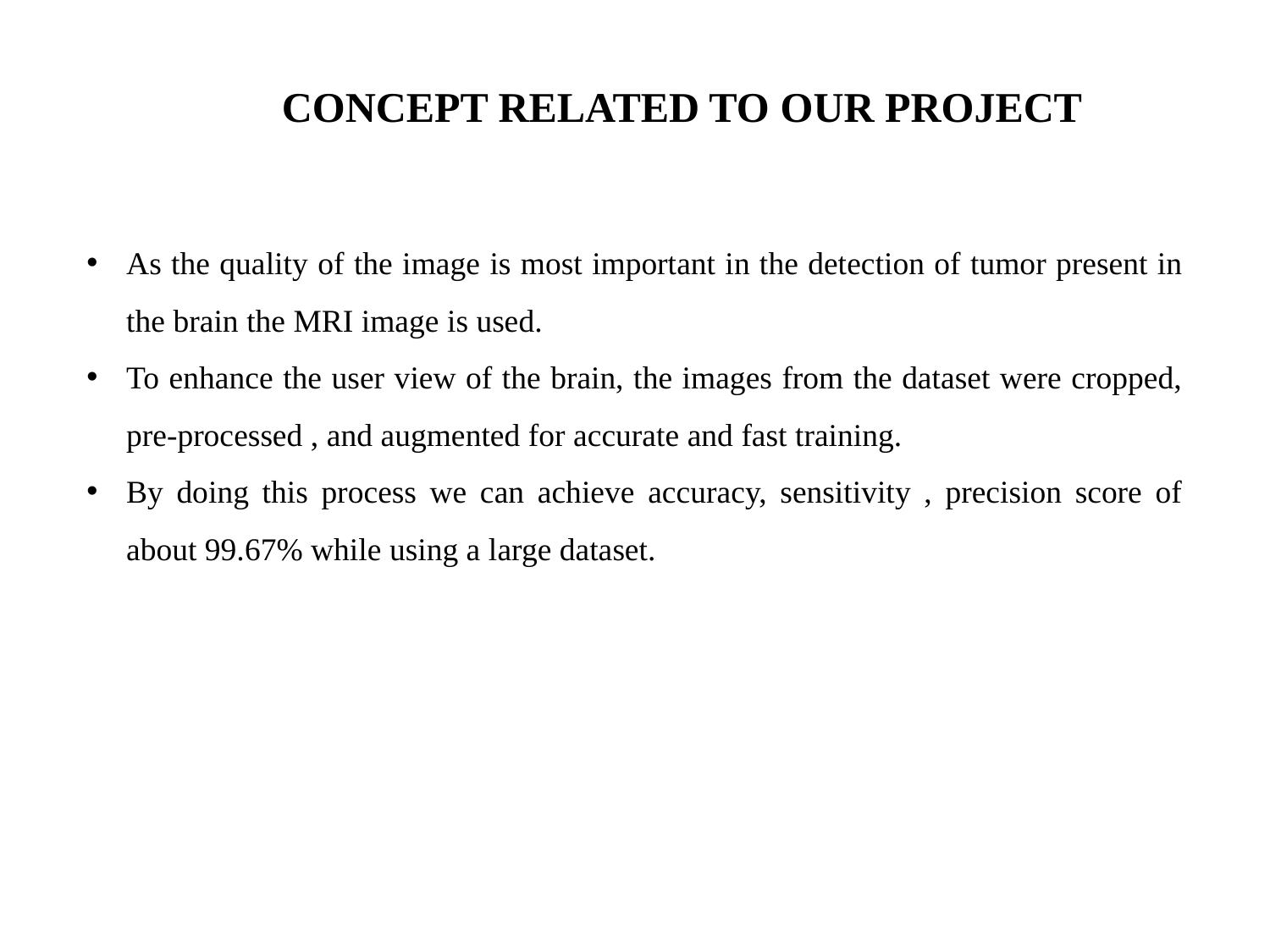

CONCEPT RELATED TO OUR PROJECT

As the quality of the image is most important in the detection of tumor present in the brain the MRI image is used.
To enhance the user view of the brain, the images from the dataset were cropped, pre-processed , and augmented for accurate and fast training.
By doing this process we can achieve accuracy, sensitivity , precision score of about 99.67% while using a large dataset.